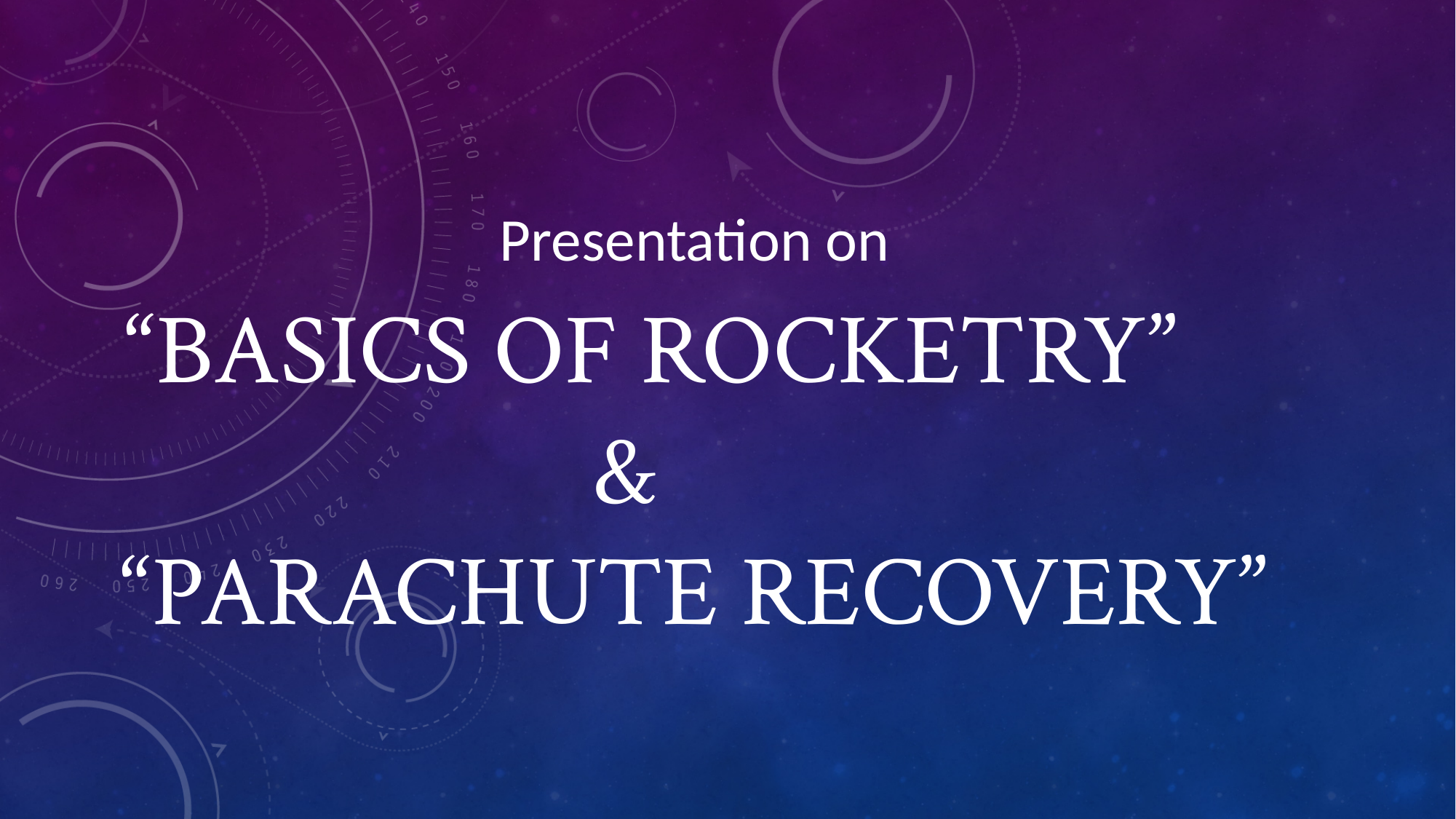

Presentation on
  “BASICS OF ROCKETRY”
                       &
  “PARACHUTE RECOVERY”